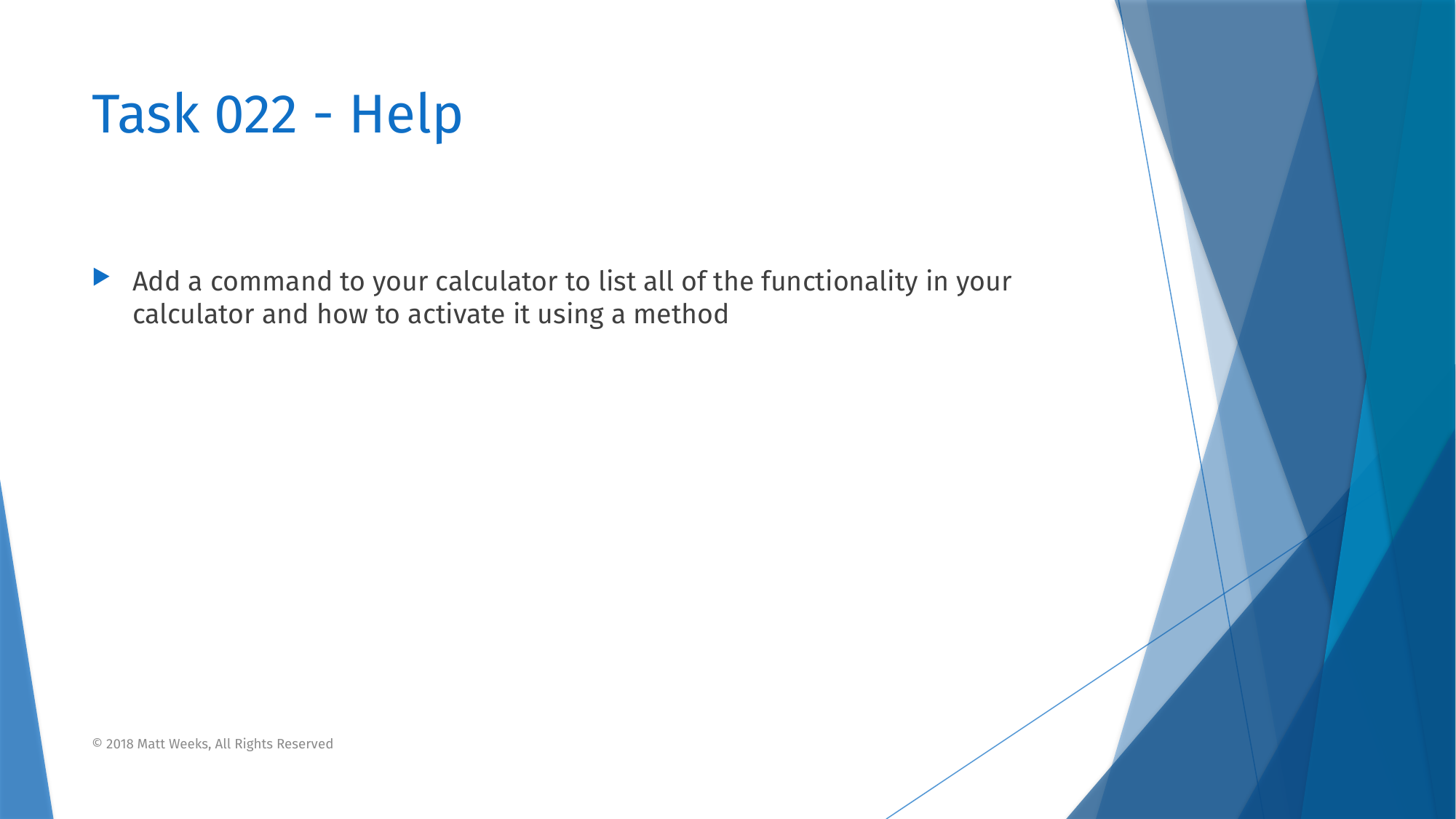

# Task 022 - Help
Add a command to your calculator to list all of the functionality in your calculator and how to activate it using a method
© 2018 Matt Weeks, All Rights Reserved